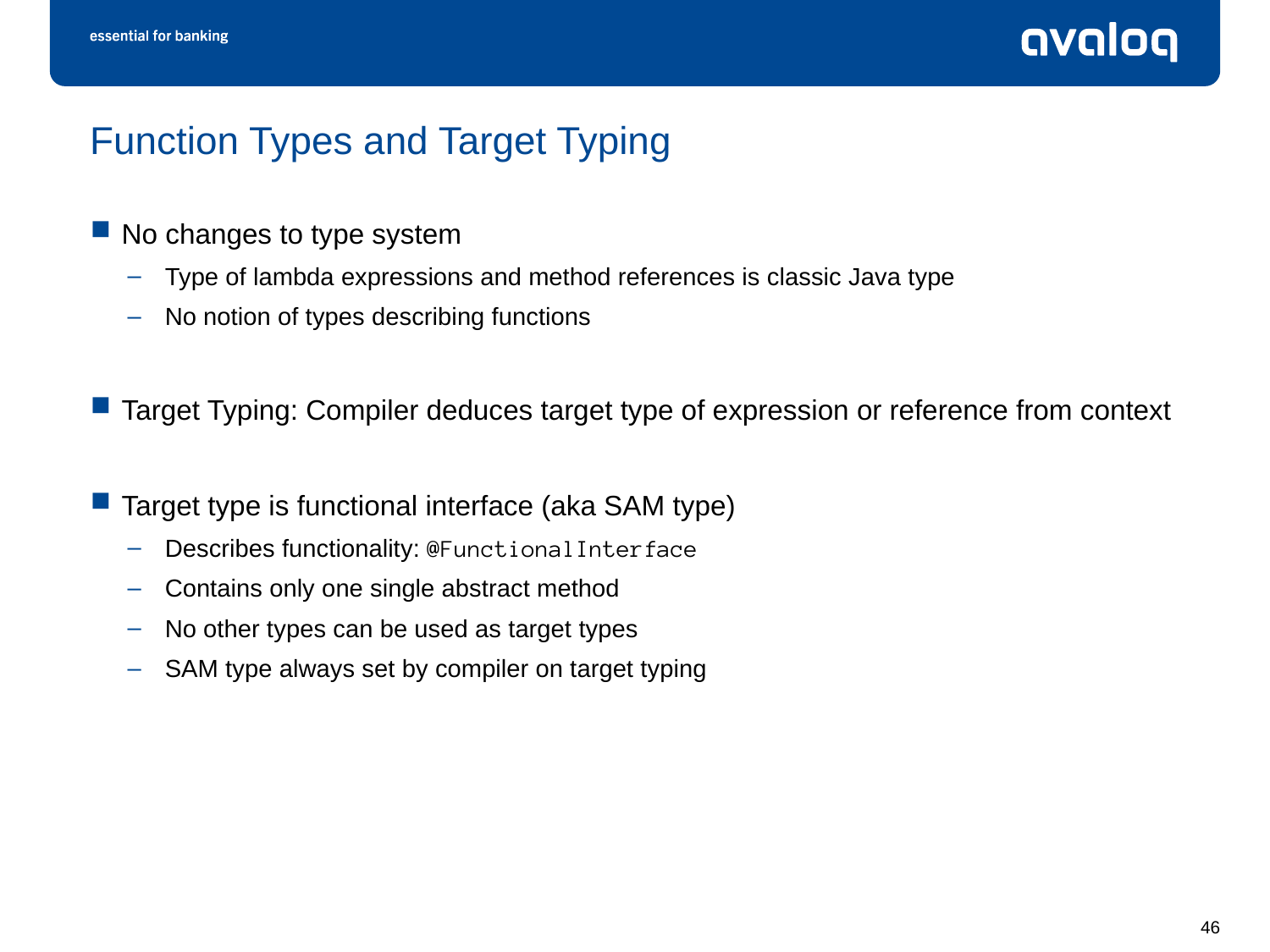

# Function Types and Target Typing
No changes to type system
Type of lambda expressions and method references is classic Java type
No notion of types describing functions

Target Typing: Compiler deduces target type of expression or reference from context

Target type is functional interface (aka SAM type)
Describes functionality: @FunctionalInterface
Contains only one single abstract method
No other types can be used as target types
SAM type always set by compiler on target typing

46